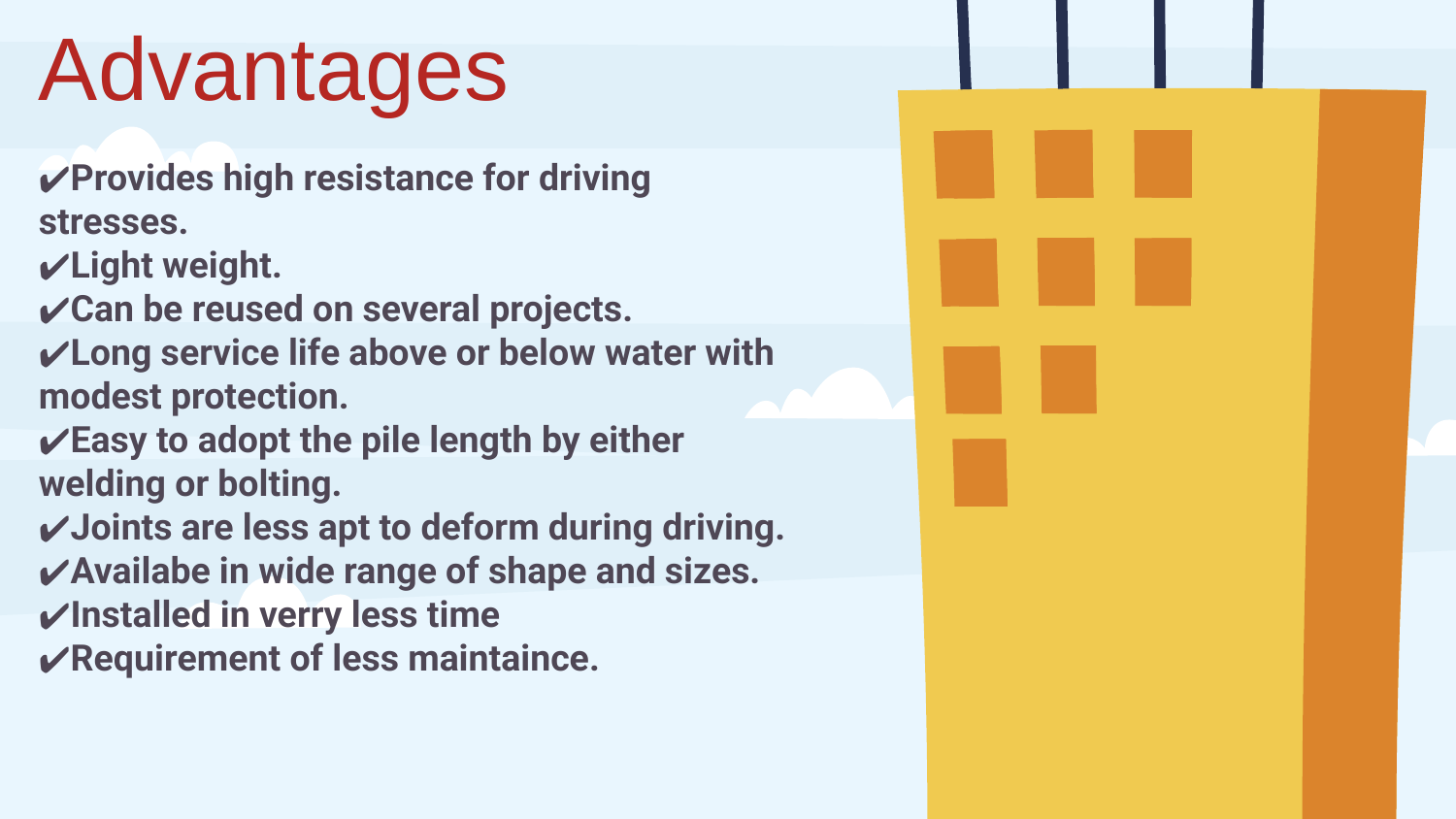

# Advantages

Provides high resistance for driving            stresses.
Light weight.
Can be reused on several projects.
Long service life above or below water with modest protection.
Easy to adopt the pile length by either welding or bolting.
Joints are less apt to deform during driving.
Availabe in wide range of shape and sizes.
Installed in verry less time
Requirement of less maintaince.